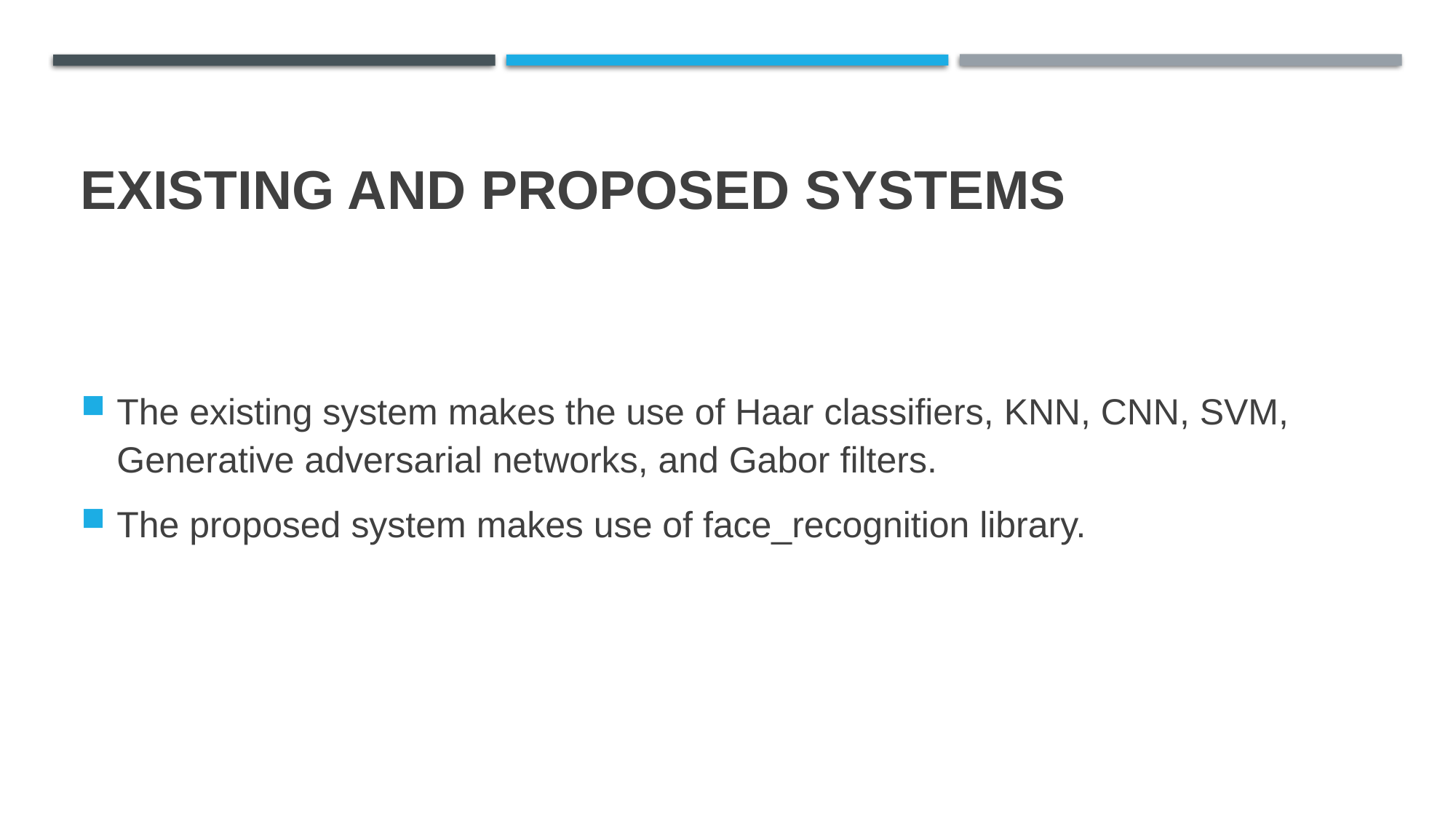

# EXISTING AND PROPOSED SYSTEMS
The existing system makes the use of Haar classifiers, KNN, CNN, SVM, Generative adversarial networks, and Gabor filters.
The proposed system makes use of face_recognition library.